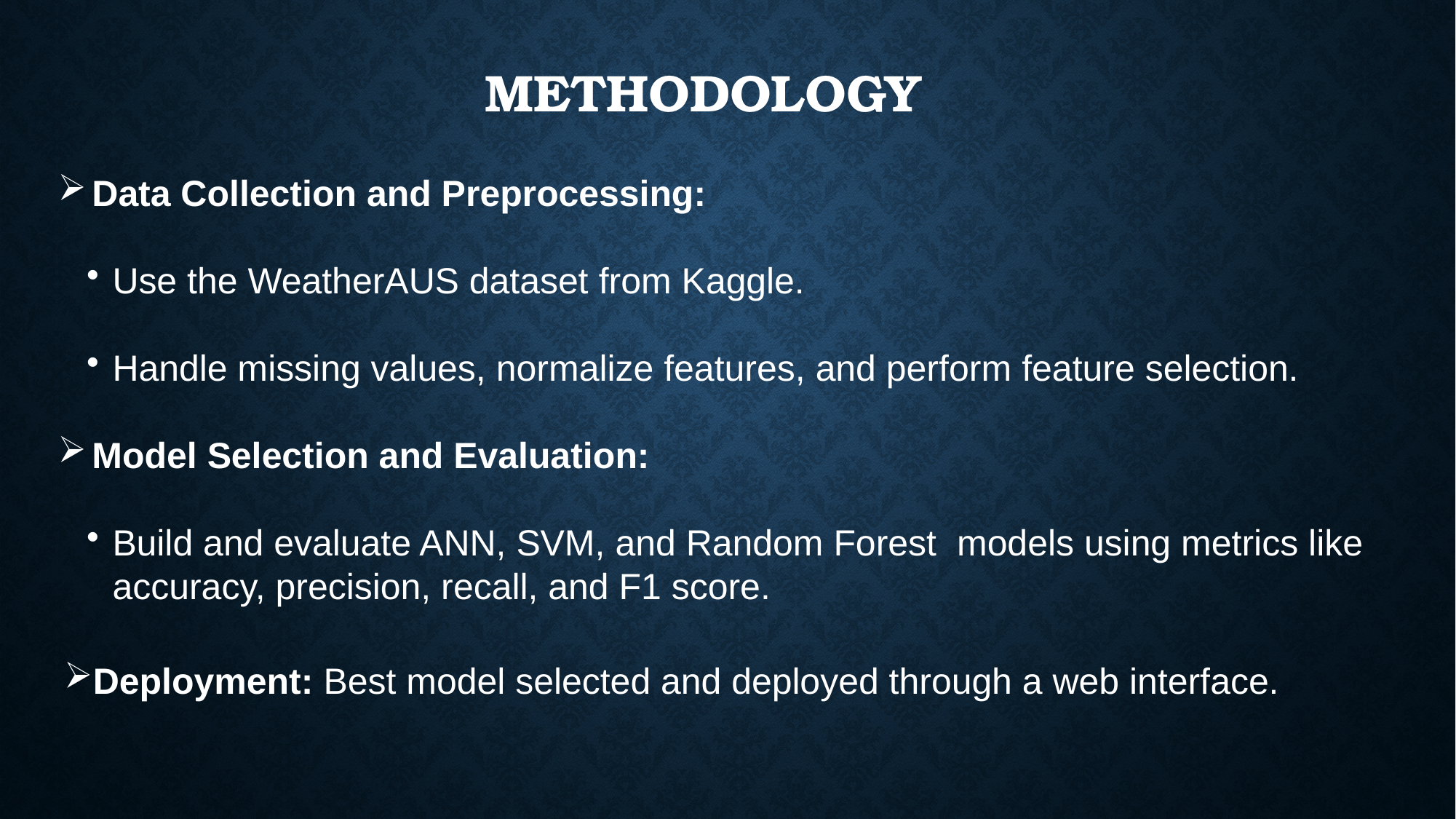

# Methodology
Data Collection and Preprocessing:

Use the WeatherAUS dataset from Kaggle.

Handle missing values, normalize features, and perform feature selection.

Model Selection and Evaluation:

Build and evaluate ANN, SVM, and Random Forest  models using metrics like accuracy, precision, recall, and F1 score.

Deployment: Best model selected and deployed through a web interface.